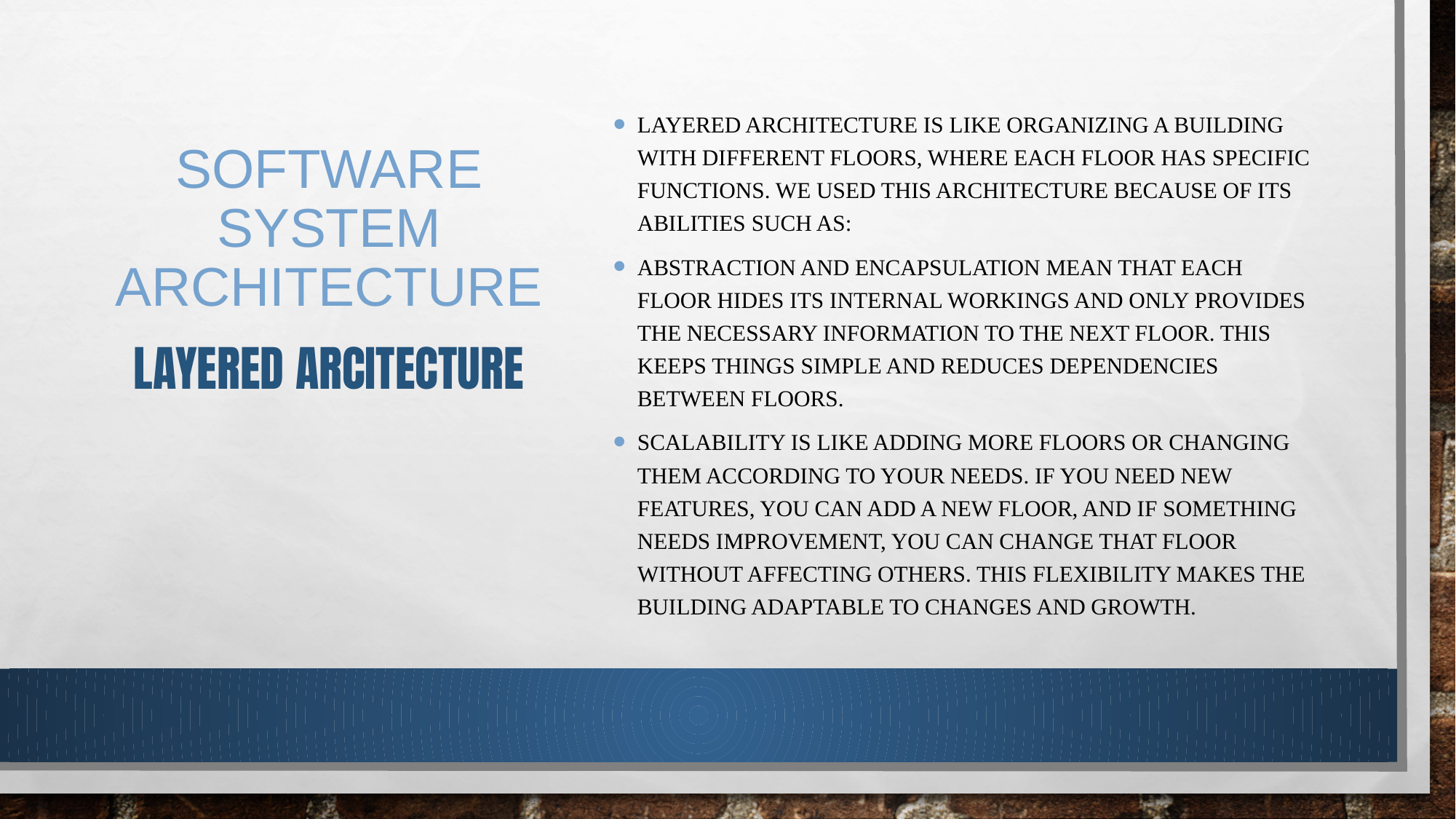

# SOFTWARE SYSTEM ARCHITECTURE
Layered architecture is like organizing a building with different floors, where each floor has specific functions. We used this architecture because of its abilities such as:
Abstraction and encapsulation mean that each floor hides its internal workings and only provides the necessary information to the next floor. This keeps things simple and reduces dependencies between floors.
Scalability is like adding more floors or changing them according to your needs. If you need new features, you can add a new floor, and if something needs improvement, you can change that floor without affecting others. This flexibility makes the building adaptable to changes and growth.
LAYERED ARCITECTURE